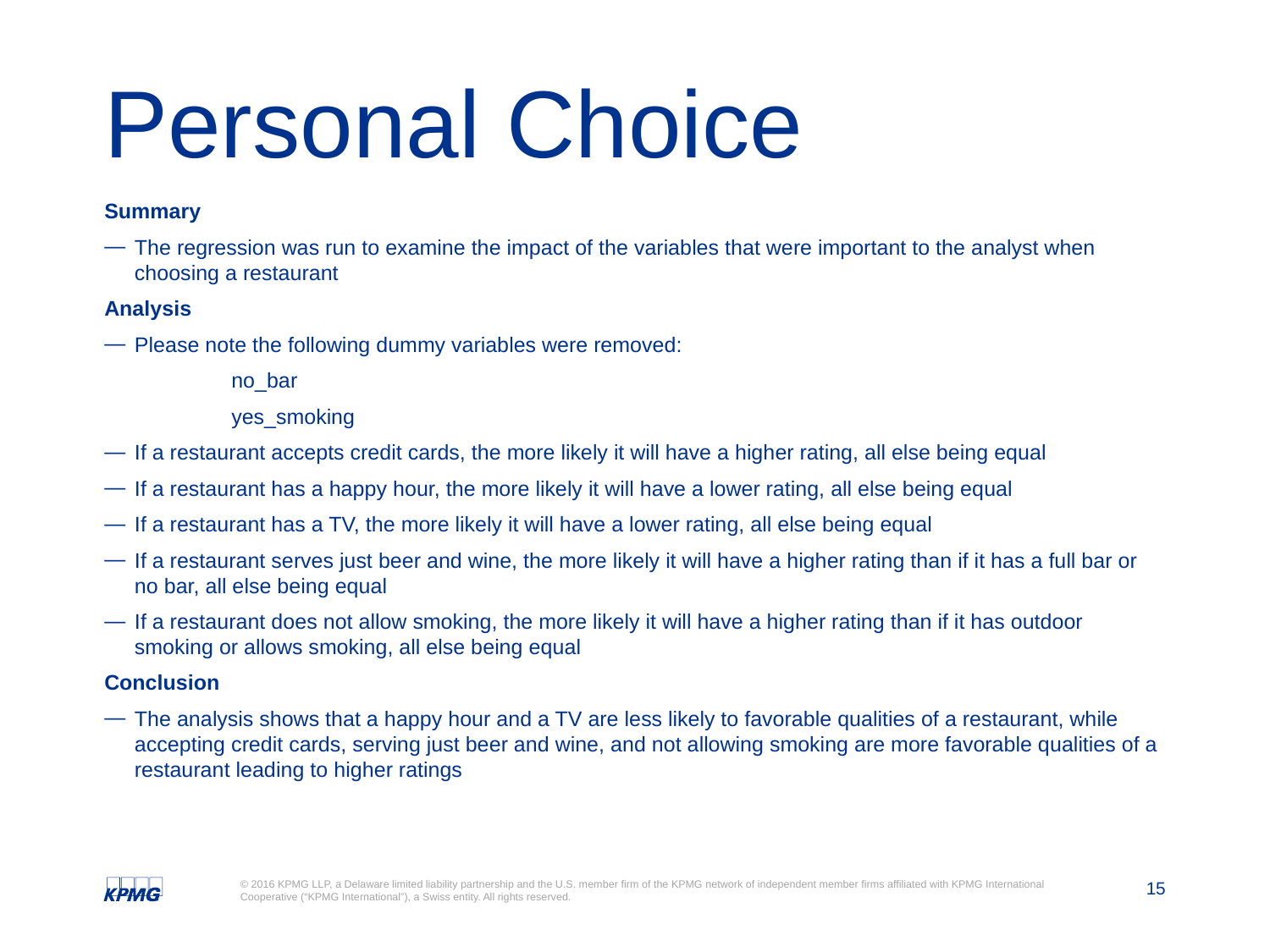

# Personal Choice
Summary
The regression was run to examine the impact of the variables that were important to the analyst when choosing a restaurant
Analysis
Please note the following dummy variables were removed:
	no_bar
	yes_smoking
If a restaurant accepts credit cards, the more likely it will have a higher rating, all else being equal
If a restaurant has a happy hour, the more likely it will have a lower rating, all else being equal
If a restaurant has a TV, the more likely it will have a lower rating, all else being equal
If a restaurant serves just beer and wine, the more likely it will have a higher rating than if it has a full bar or no bar, all else being equal
If a restaurant does not allow smoking, the more likely it will have a higher rating than if it has outdoor smoking or allows smoking, all else being equal
Conclusion
The analysis shows that a happy hour and a TV are less likely to favorable qualities of a restaurant, while accepting credit cards, serving just beer and wine, and not allowing smoking are more favorable qualities of a restaurant leading to higher ratings